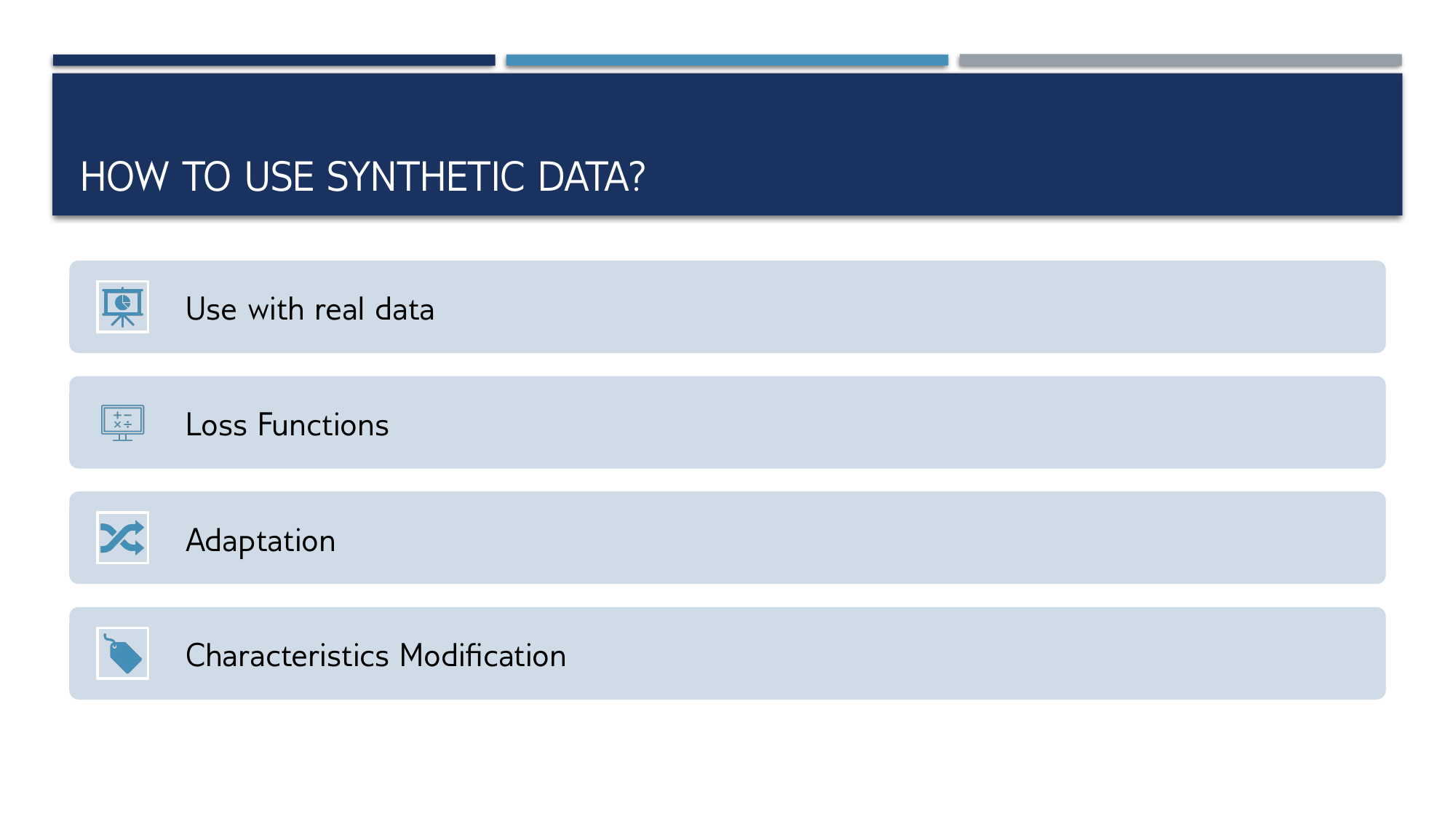

# How to use synthetic data?
Use with real data
Loss Functions
Adaptation
Characteristics Modification